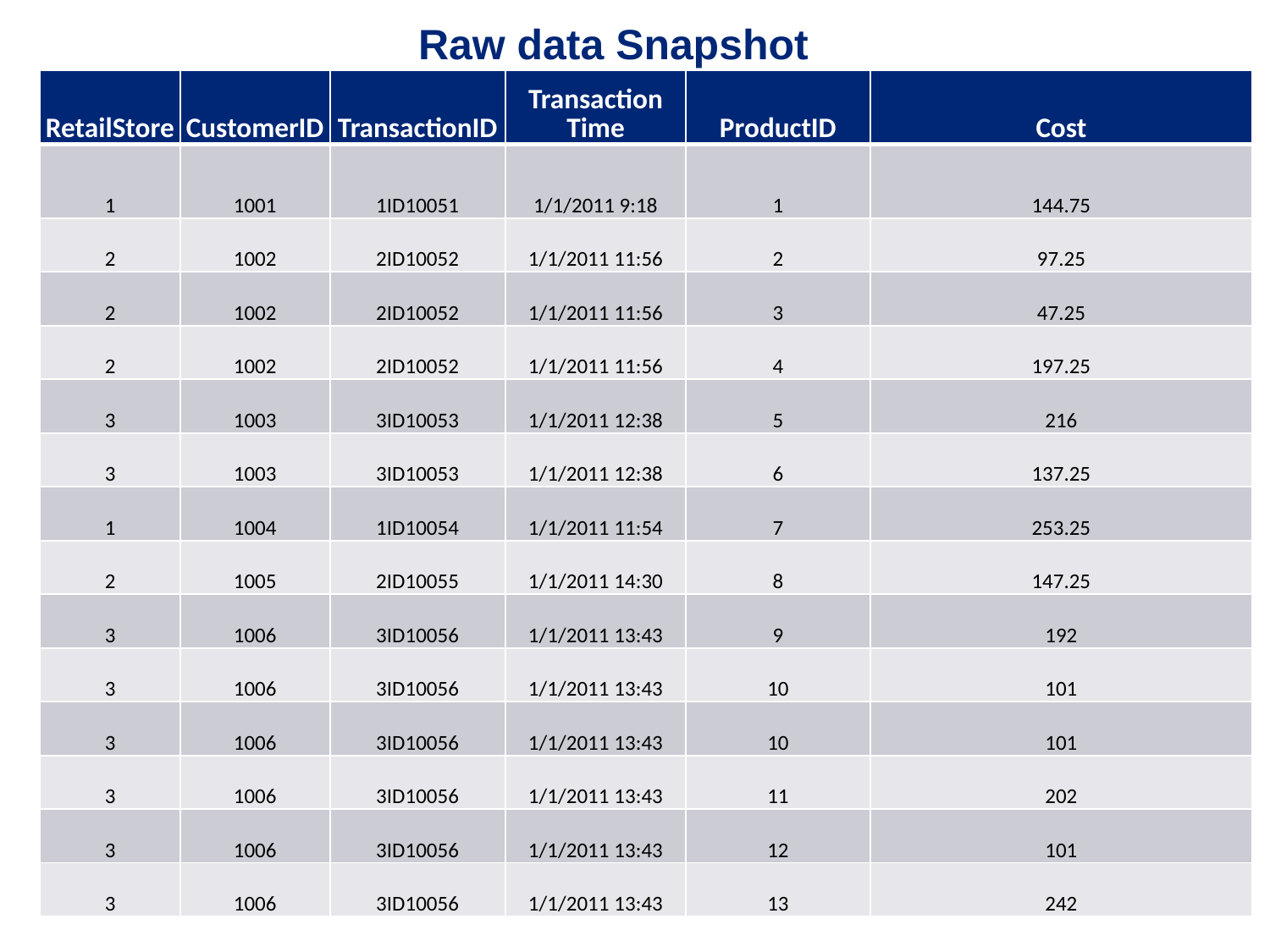

# Raw data Snapshot
| RetailStore | CustomerID | TransactionID | Transaction Time | ProductID | Cost |
| --- | --- | --- | --- | --- | --- |
| 1 | 1001 | 1ID10051 | 1/1/2011 9:18 | 1 | 144.75 |
| 2 | 1002 | 2ID10052 | 1/1/2011 11:56 | 2 | 97.25 |
| 2 | 1002 | 2ID10052 | 1/1/2011 11:56 | 3 | 47.25 |
| 2 | 1002 | 2ID10052 | 1/1/2011 11:56 | 4 | 197.25 |
| 3 | 1003 | 3ID10053 | 1/1/2011 12:38 | 5 | 216 |
| 3 | 1003 | 3ID10053 | 1/1/2011 12:38 | 6 | 137.25 |
| 1 | 1004 | 1ID10054 | 1/1/2011 11:54 | 7 | 253.25 |
| 2 | 1005 | 2ID10055 | 1/1/2011 14:30 | 8 | 147.25 |
| 3 | 1006 | 3ID10056 | 1/1/2011 13:43 | 9 | 192 |
| 3 | 1006 | 3ID10056 | 1/1/2011 13:43 | 10 | 101 |
| 3 | 1006 | 3ID10056 | 1/1/2011 13:43 | 10 | 101 |
| 3 | 1006 | 3ID10056 | 1/1/2011 13:43 | 11 | 202 |
| 3 | 1006 | 3ID10056 | 1/1/2011 13:43 | 12 | 101 |
| 3 | 1006 | 3ID10056 | 1/1/2011 13:43 | 13 | 242 |